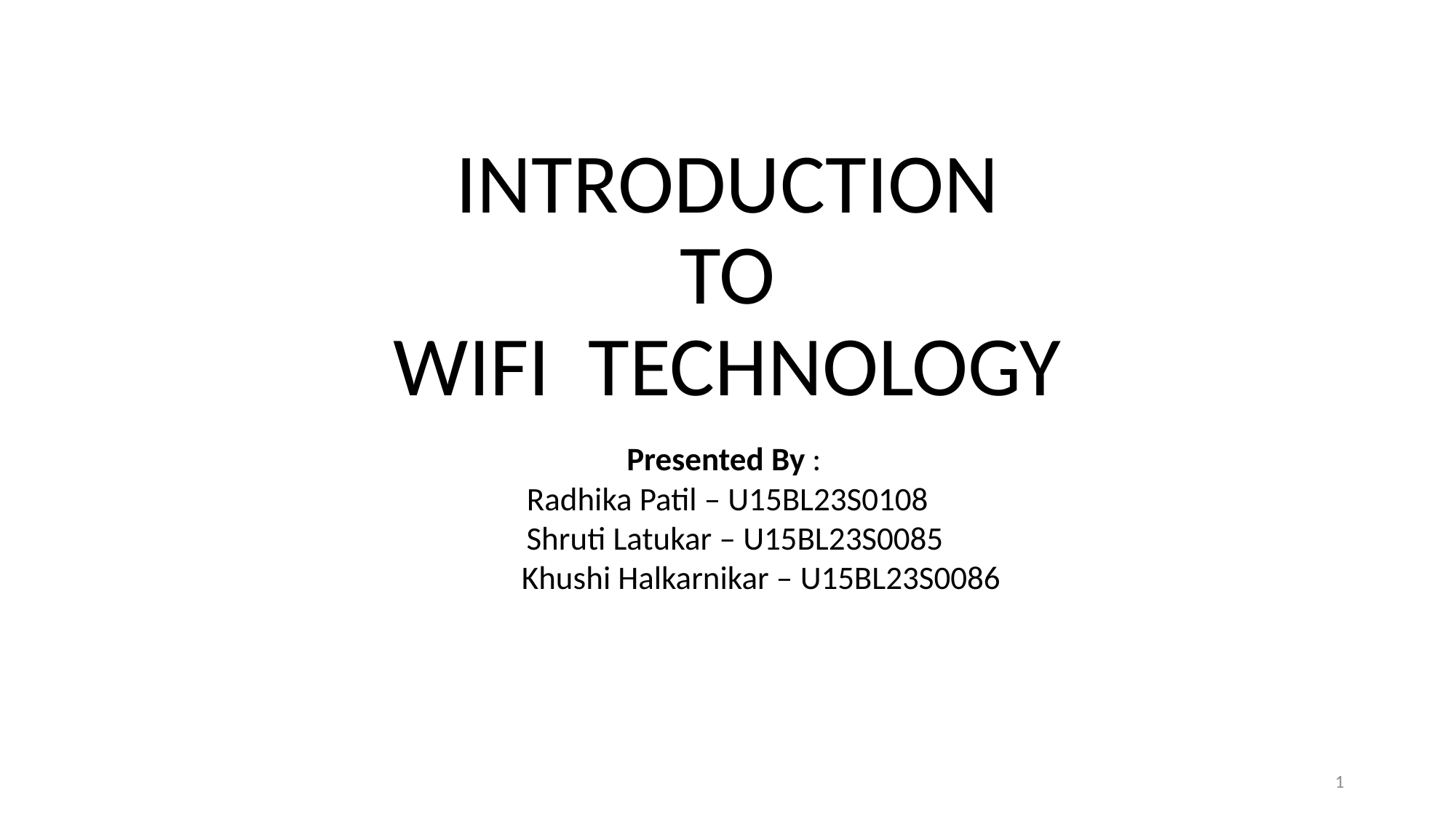

# INTRODUCTION TO WIFI  TECHNOLOGY
Presented By :
Radhika Patil – U15BL23S0108
  Shruti Latukar – U15BL23S0085
          Khushi Halkarnikar – U15BL23S0086

1